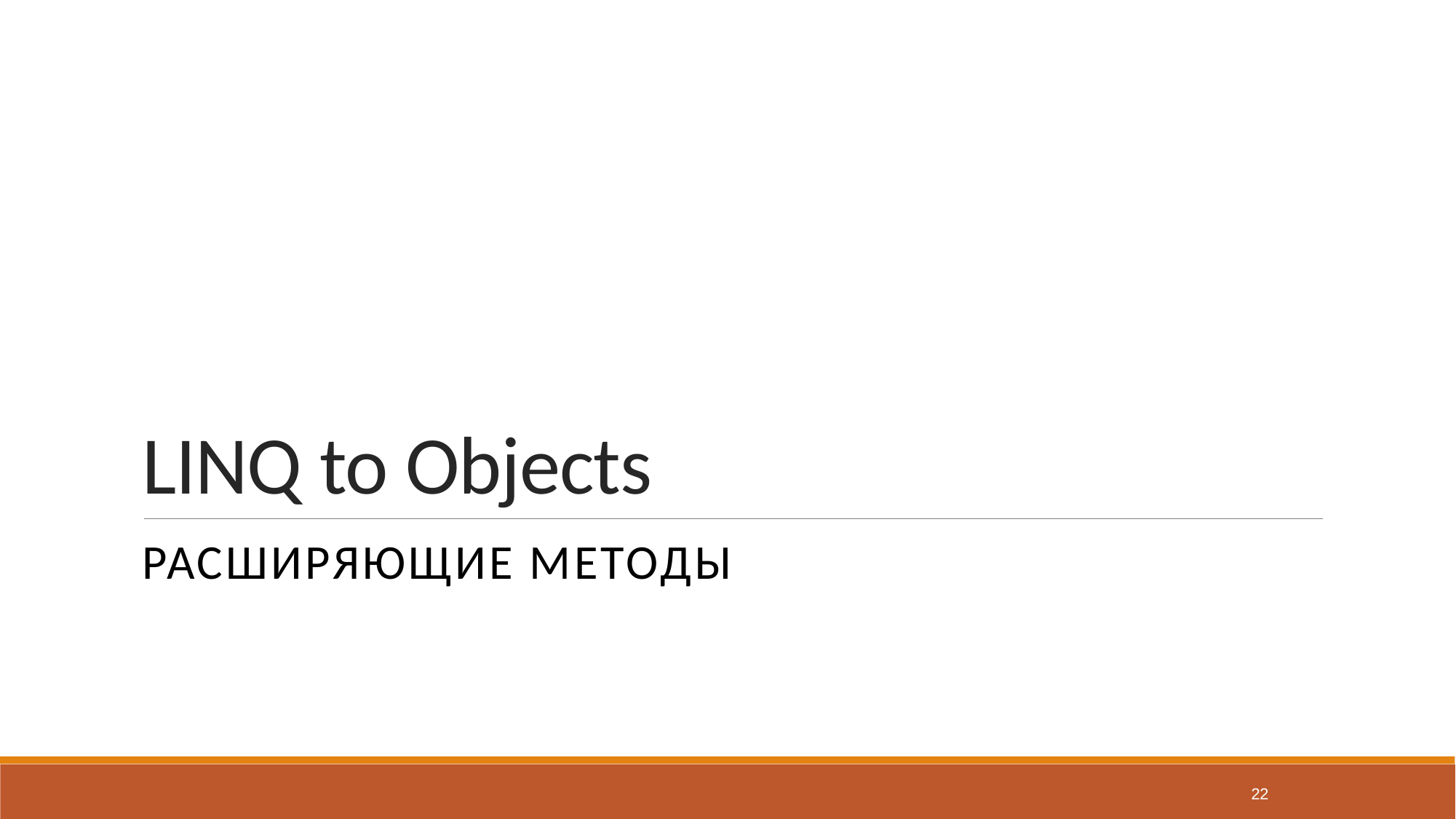

# LINQ to Objects
Расширяющие методы
22